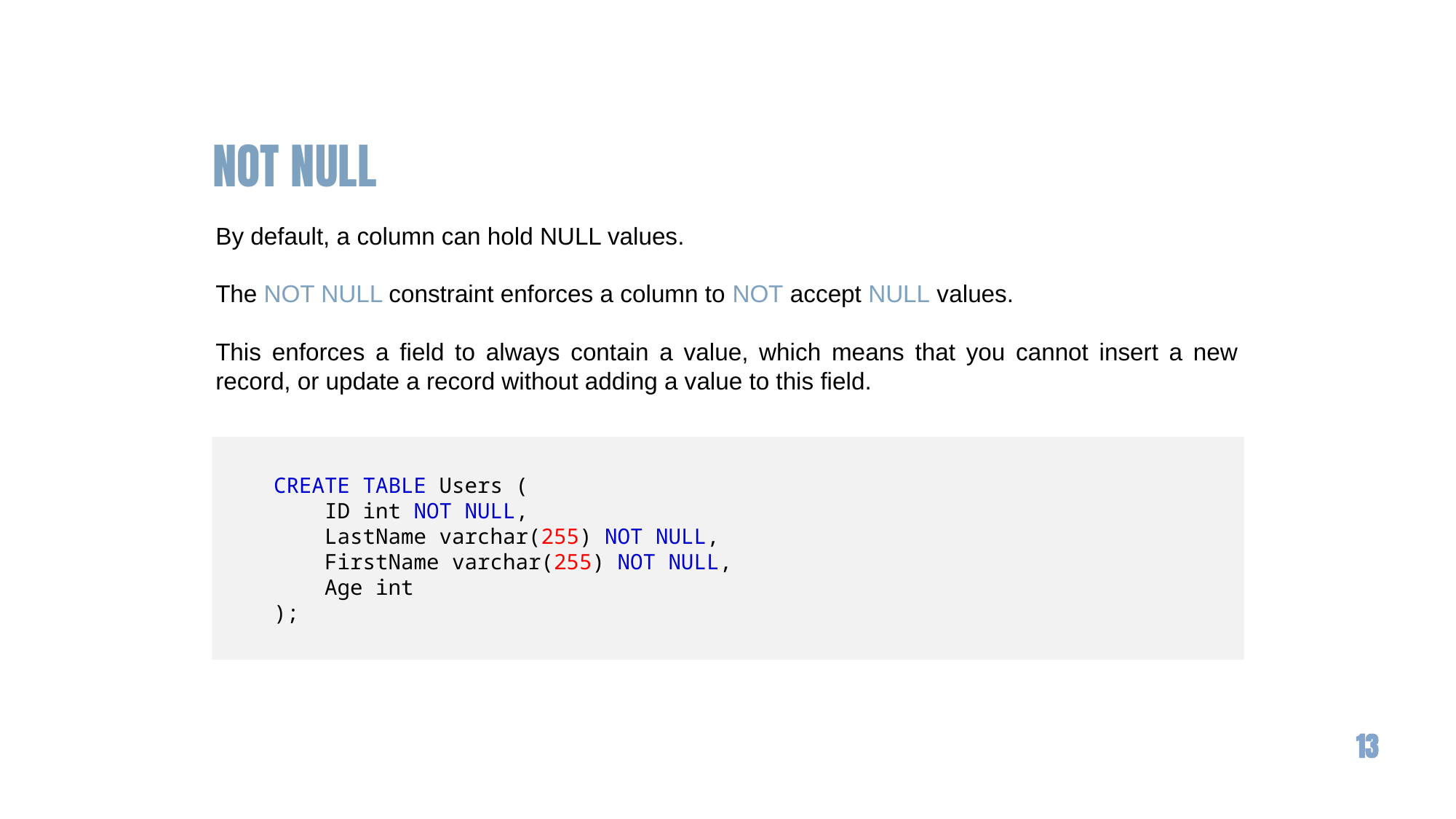

NOT NULL
By default, a column can hold NULL values.

The NOT NULL constraint enforces a column to NOT accept NULL values.

This enforces a field to always contain a value, which means that you cannot insert a new record, or update a record without adding a value to this field.
    CREATE TABLE Users (
        ID int NOT NULL,
        LastName varchar(255) NOT NULL,
        FirstName varchar(255) NOT NULL,
        Age int
    );
13